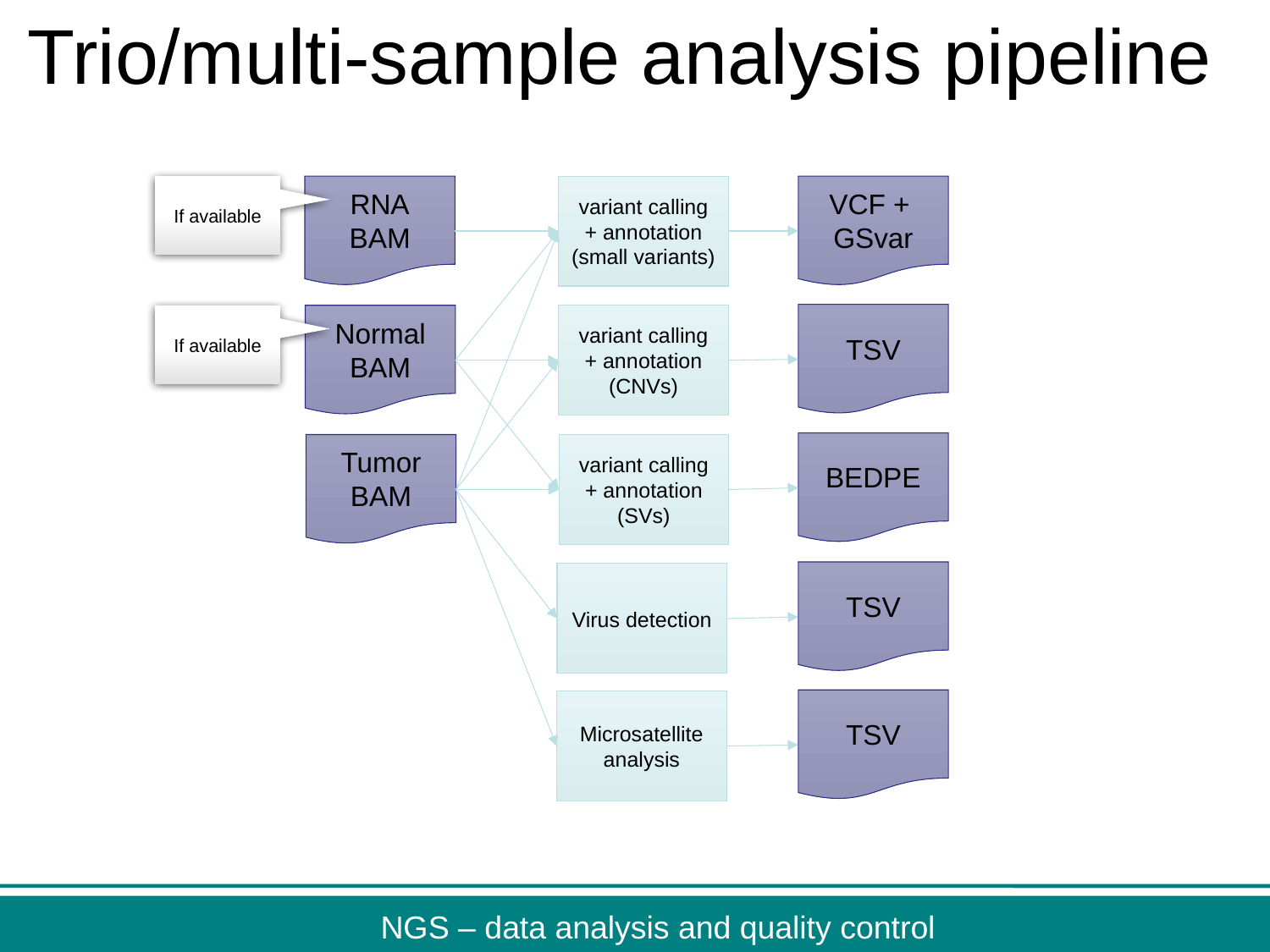

# Trio/multi-sample analysis pipeline
If available
VCF +
GSvar
RNA
BAM
variant calling
+ annotation
(small variants)
TSV
If available
Normal
BAM
variant calling + annotation
(CNVs)
BEDPE
Tumor
BAM
variant calling + annotation
(SVs)
TSV
Virus detection
TSV
Microsatellite analysis